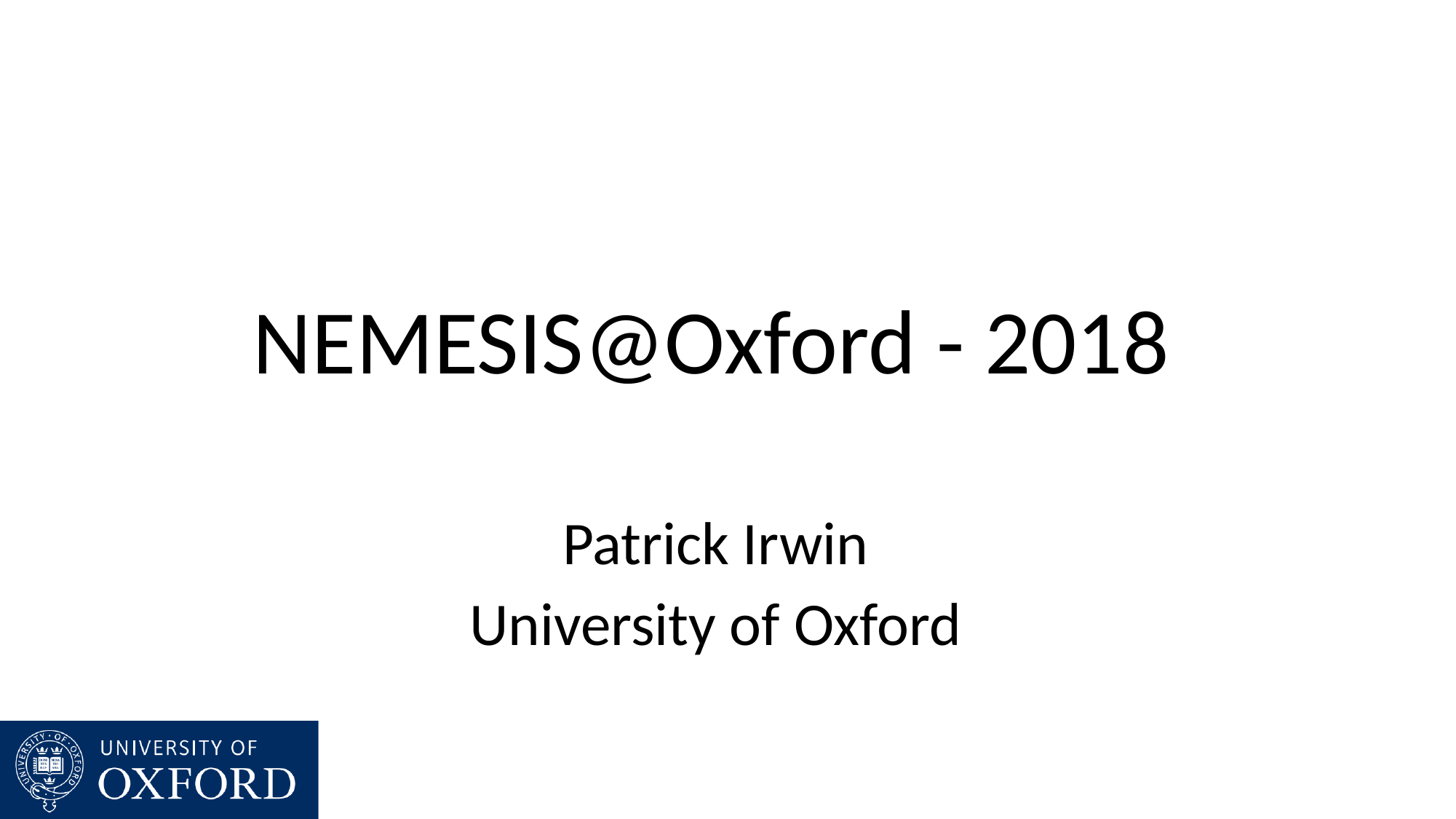

# NEMESIS@Oxford - 2018
Patrick Irwin
University of Oxford